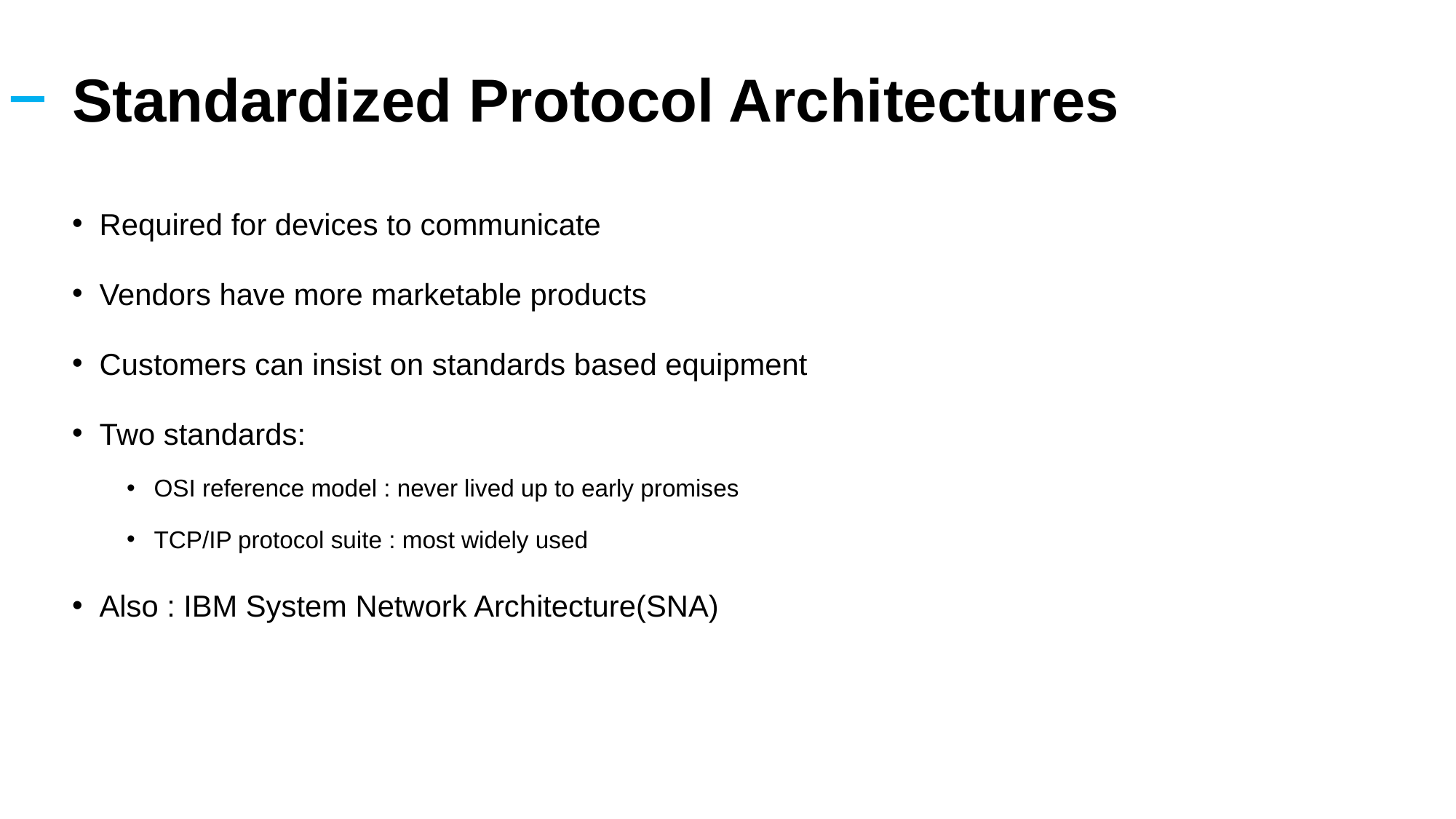

# Standardized Protocol Architectures

Required for devices to communicate
Vendors have more marketable products
Customers can insist on standards based equipment
Two standards:
OSI reference model : never lived up to early promises
TCP/IP protocol suite : most widely used
Also : IBM System Network Architecture(SNA)